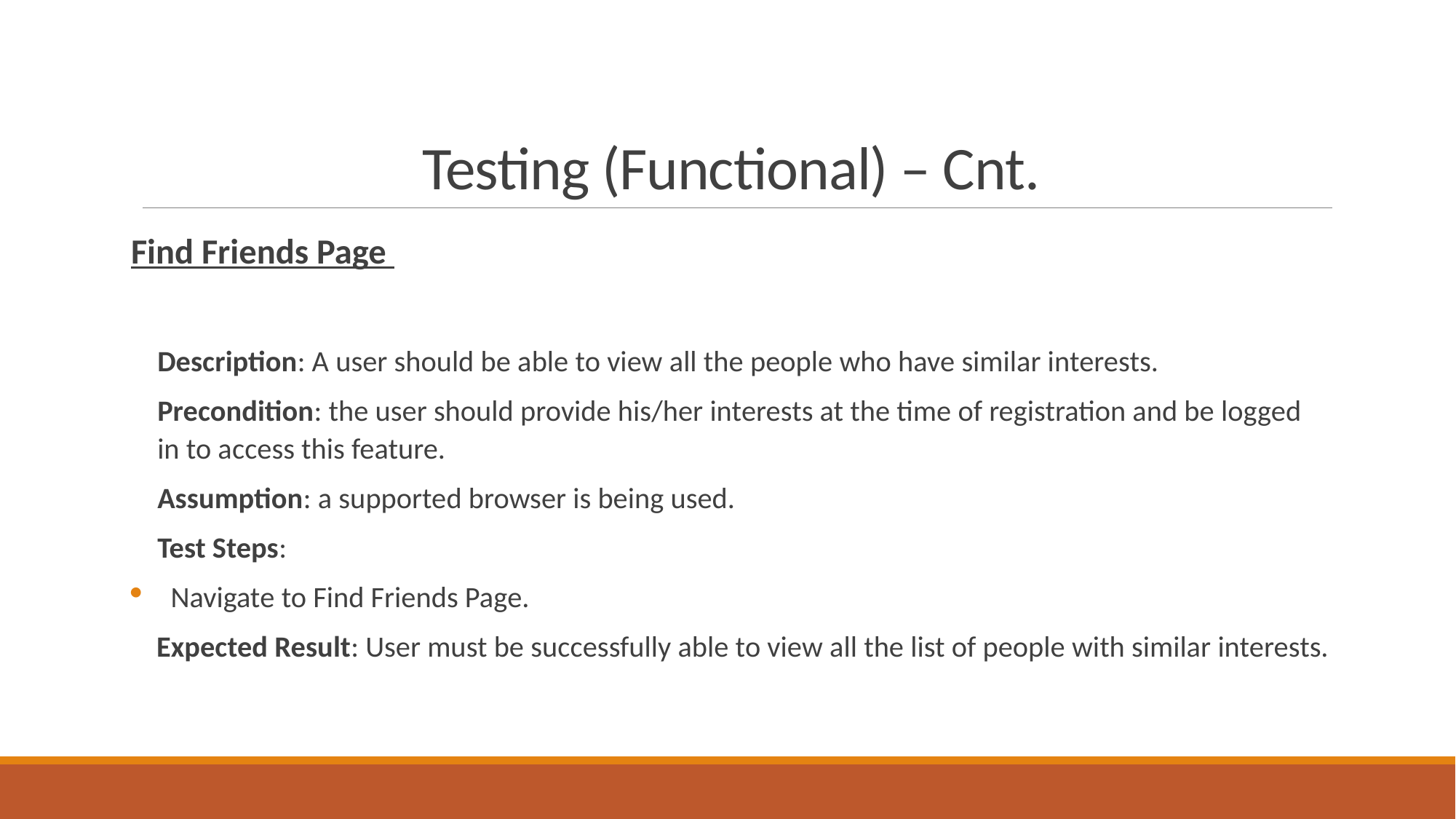

# Testing (Functional) – Cnt.
Find Friends Page

Description: A user should be able to view all the people who have similar interests.
Precondition: the user should provide his/her interests at the time of registration and be logged in to access this feature.
Assumption: a supported browser is being used.
Test Steps:
Navigate to Find Friends Page.
Expected Result: User must be successfully able to view all the list of people with similar interests.